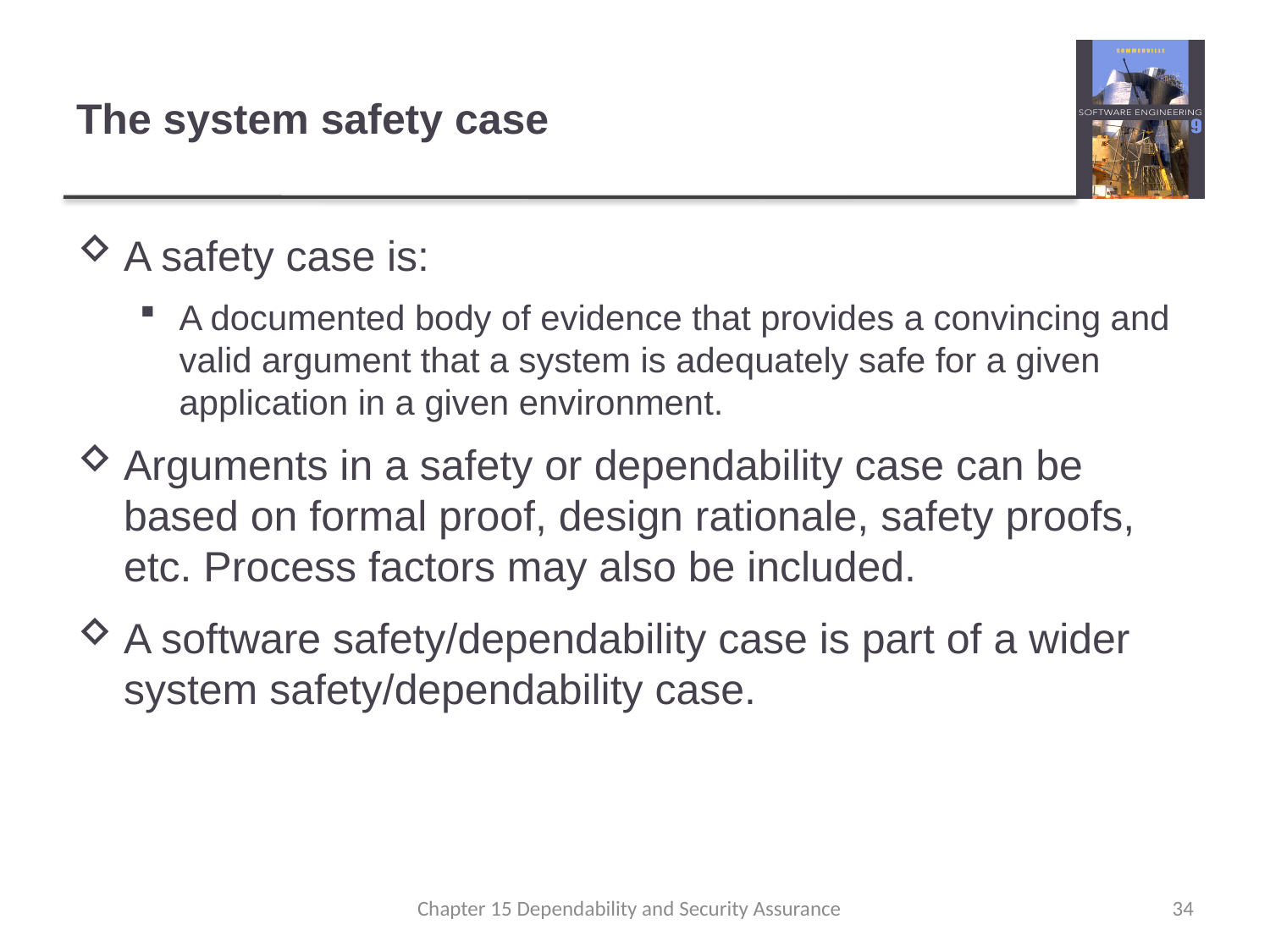

# The system safety case
A safety case is:
A documented body of evidence that provides a convincing and valid argument that a system is adequately safe for a given application in a given environment.
Arguments in a safety or dependability case can be based on formal proof, design rationale, safety proofs, etc. Process factors may also be included.
A software safety/dependability case is part of a wider system safety/dependability case.
Chapter 15 Dependability and Security Assurance
34